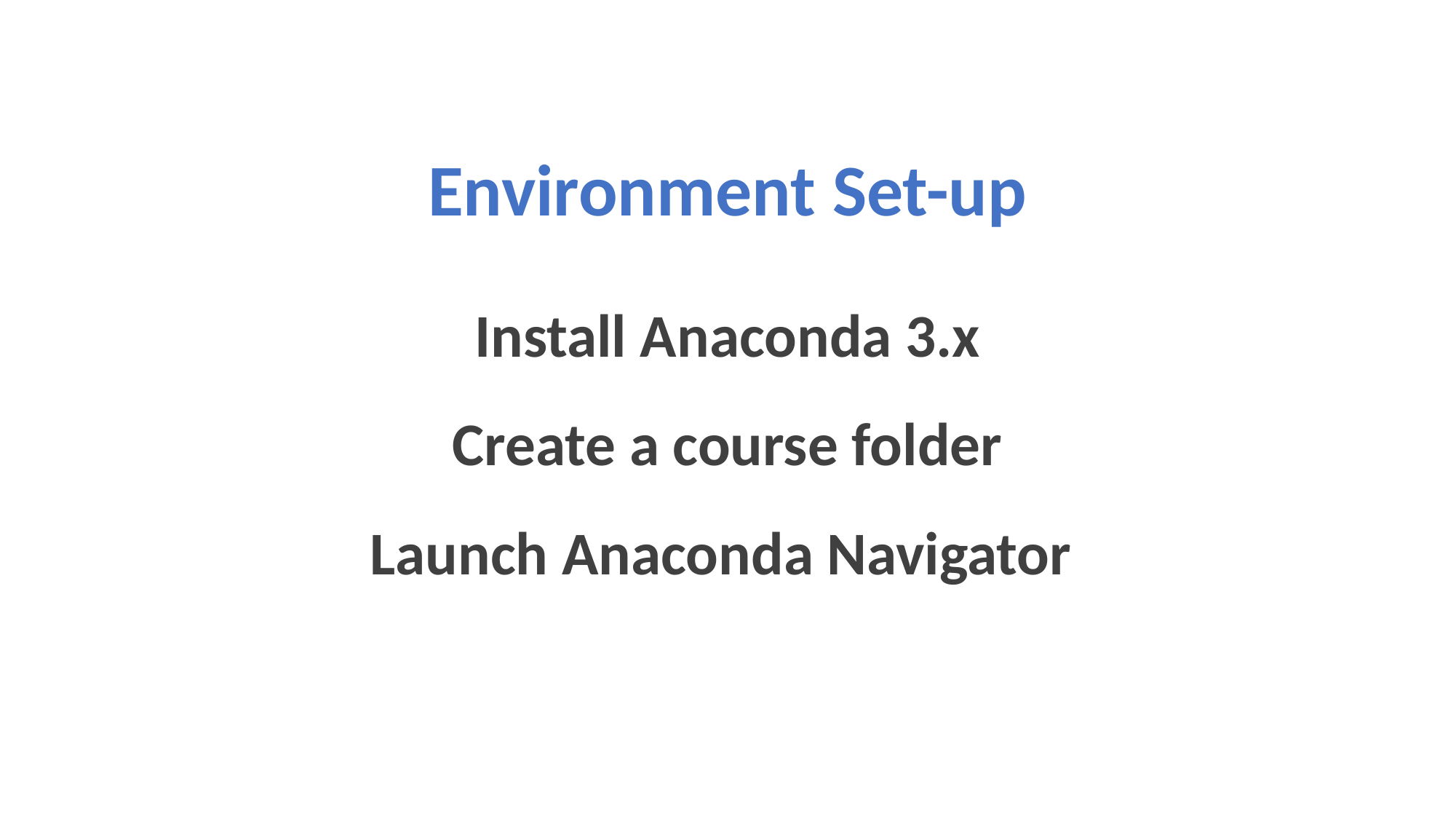

Environment Set-up
Install Anaconda 3.x
Create a course folder
Launch Anaconda Navigator